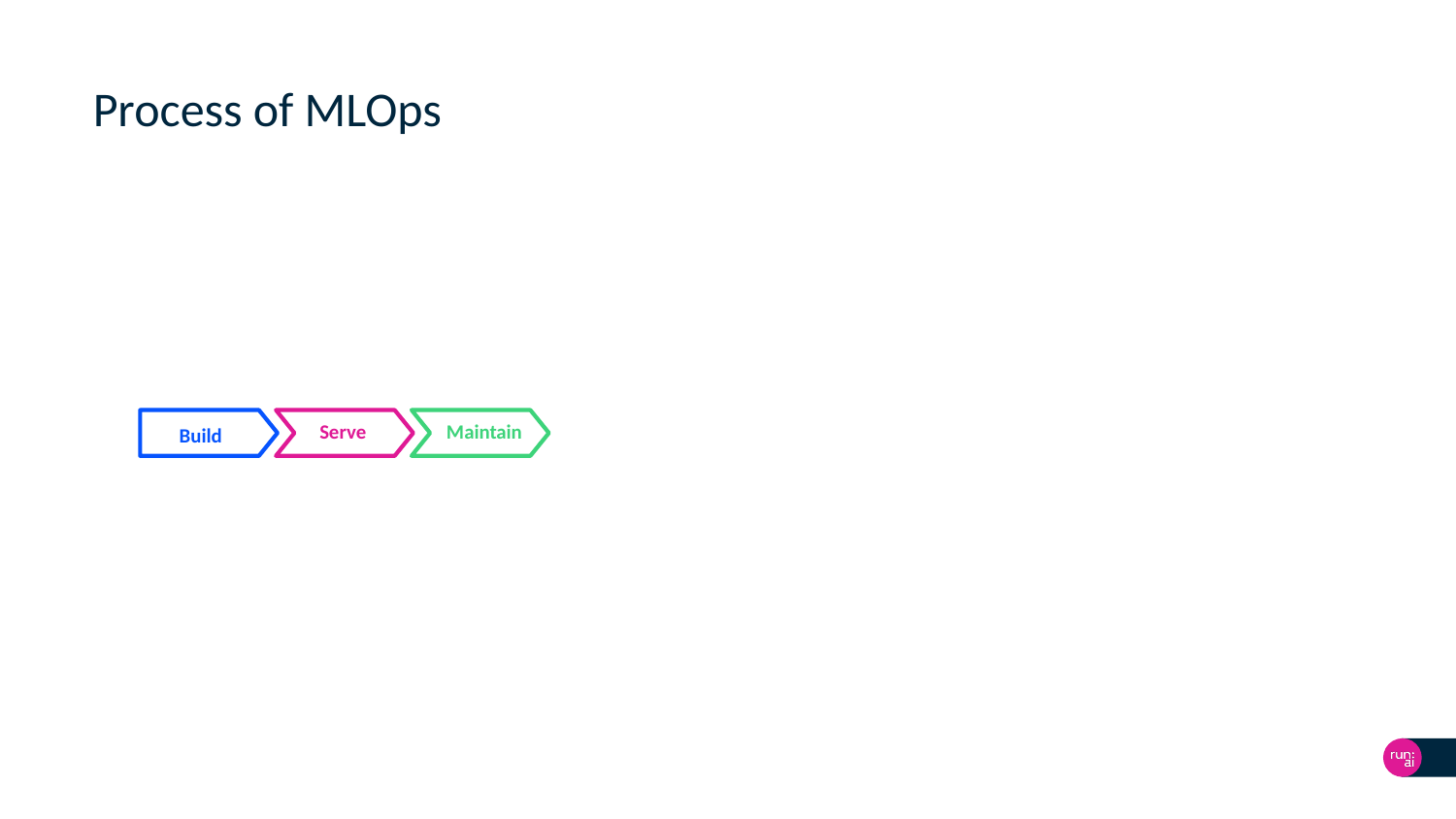

# Process of MLOps

Serve
Maintain
Build